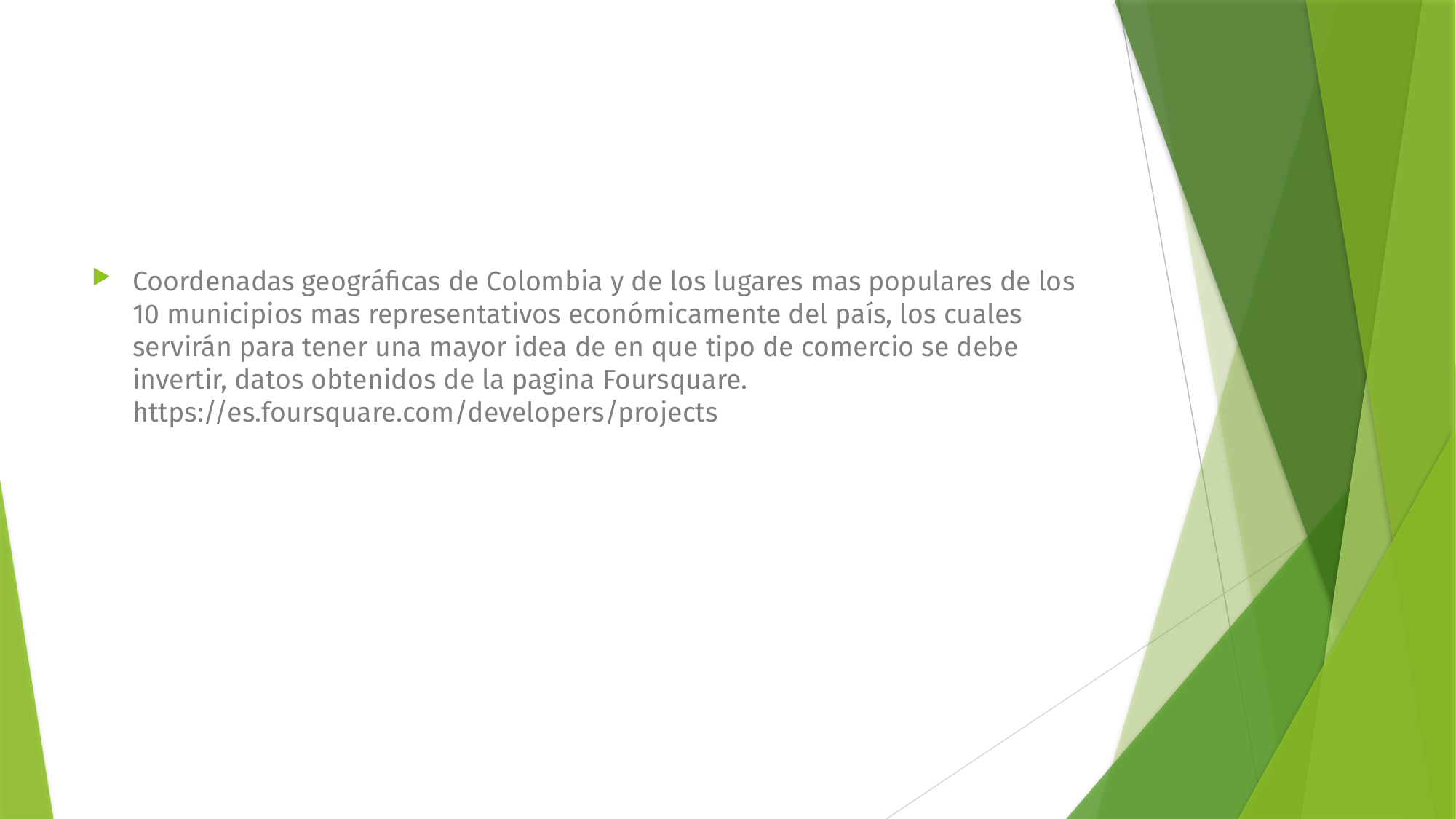

Coordenadas geográficas de Colombia y de los lugares mas populares de los 10 municipios mas representativos económicamente del país, los cuales servirán para tener una mayor idea de en que tipo de comercio se debe invertir, datos obtenidos de la pagina Foursquare. https://es.foursquare.com/developers/projects